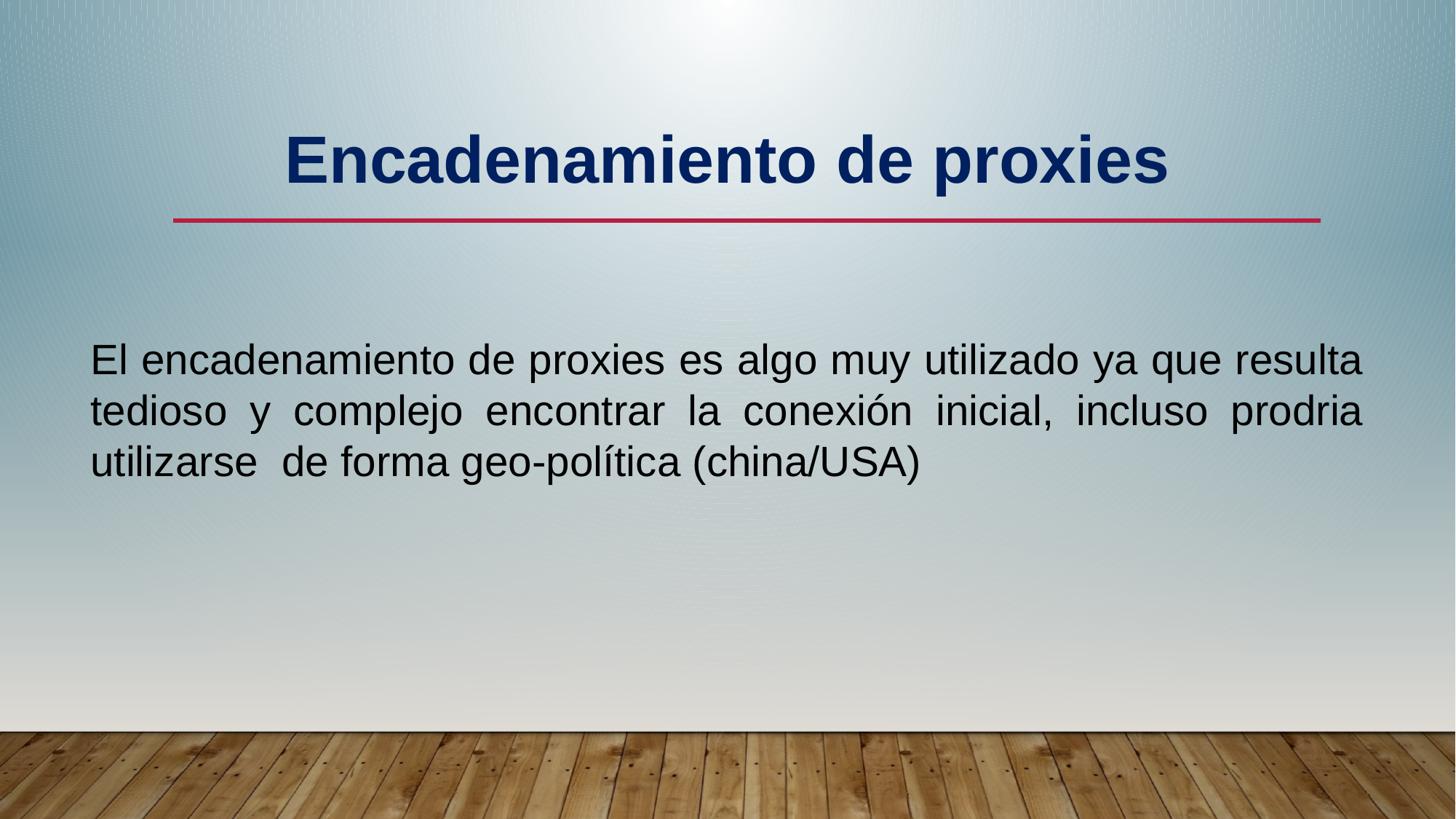

Encadenamiento de proxies
El encadenamiento de proxies es algo muy utilizado ya que resulta tedioso y complejo encontrar la conexión inicial, incluso prodria utilizarse  de forma geo-política (china/USA)